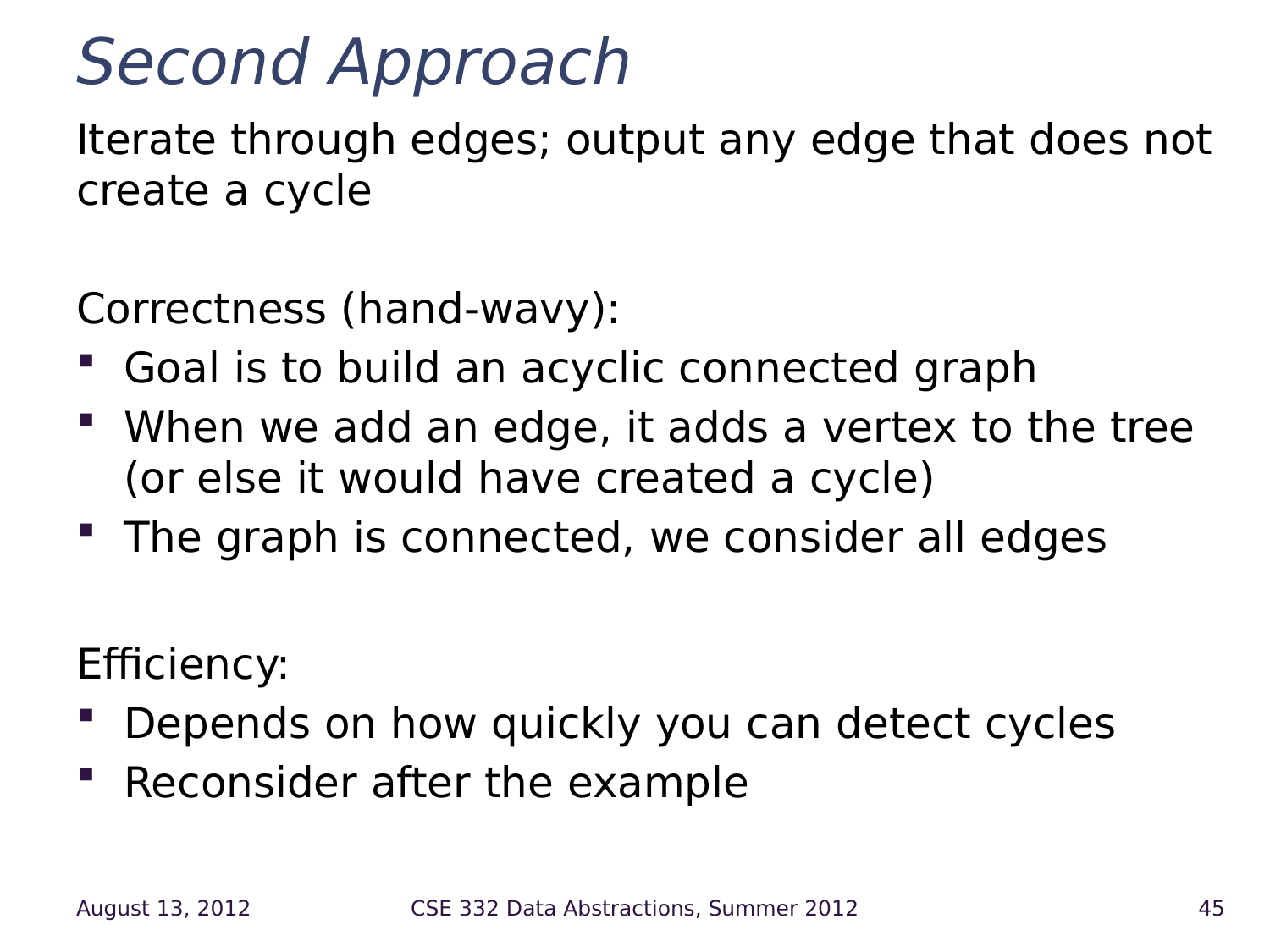

# Second Approach
Iterate through edges; output any edge that does not create a cycle

Correctness (hand-wavy):
Goal is to build an acyclic connected graph
When we add an edge, it adds a vertex to the tree
(or else it would have created a cycle)
The graph is connected, we consider all edges

Efficiency:
Depends on how quickly you can detect cycles
Reconsider after the example

August 13, 2012
CSE 332 Data Abstractions, Summer 2012
45